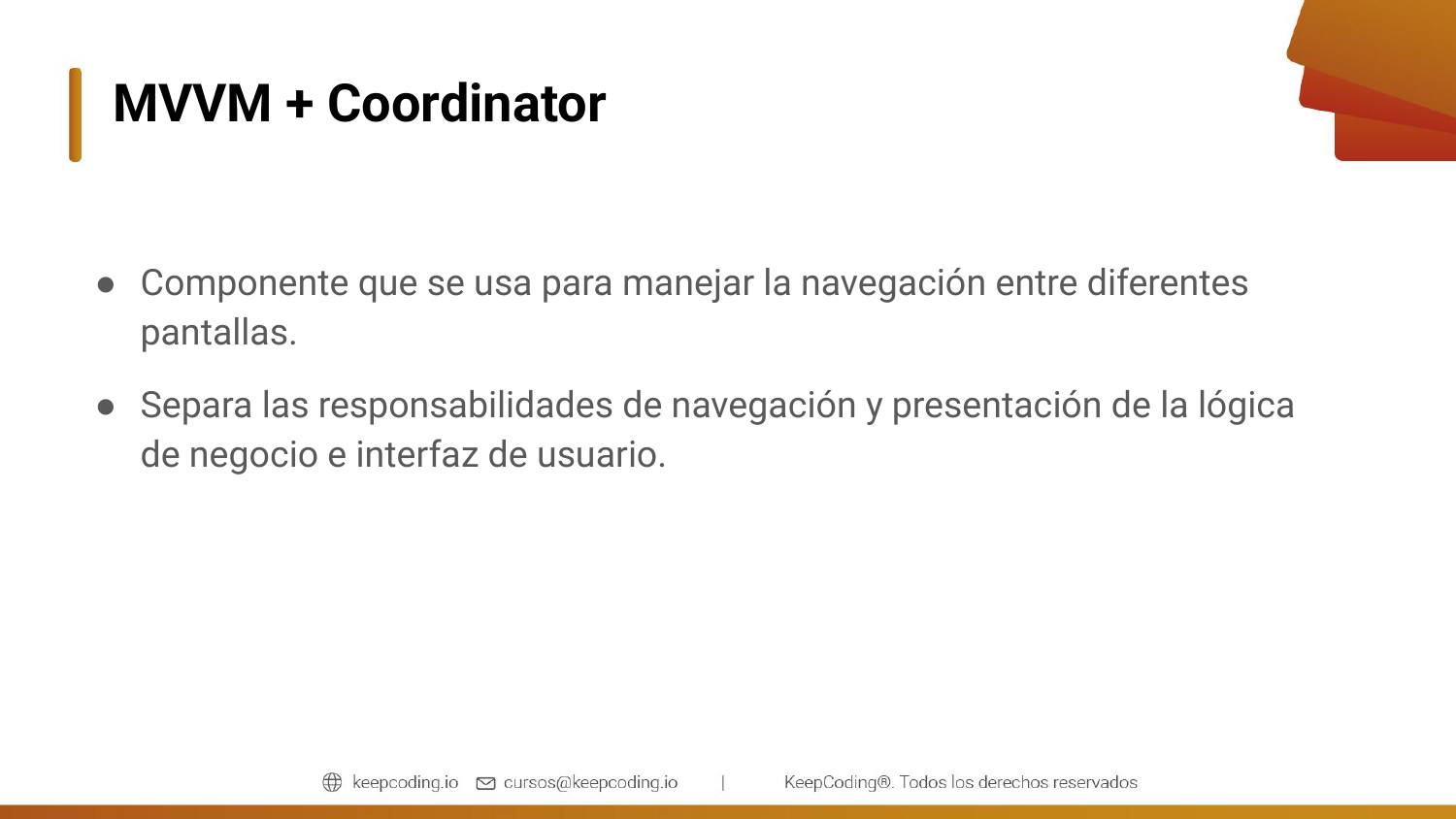

# MVVM + Coordinator
Componente que se usa para manejar la navegación entre diferentes pantallas.
Separa las responsabilidades de navegación y presentación de la lógica de negocio e interfaz de usuario.